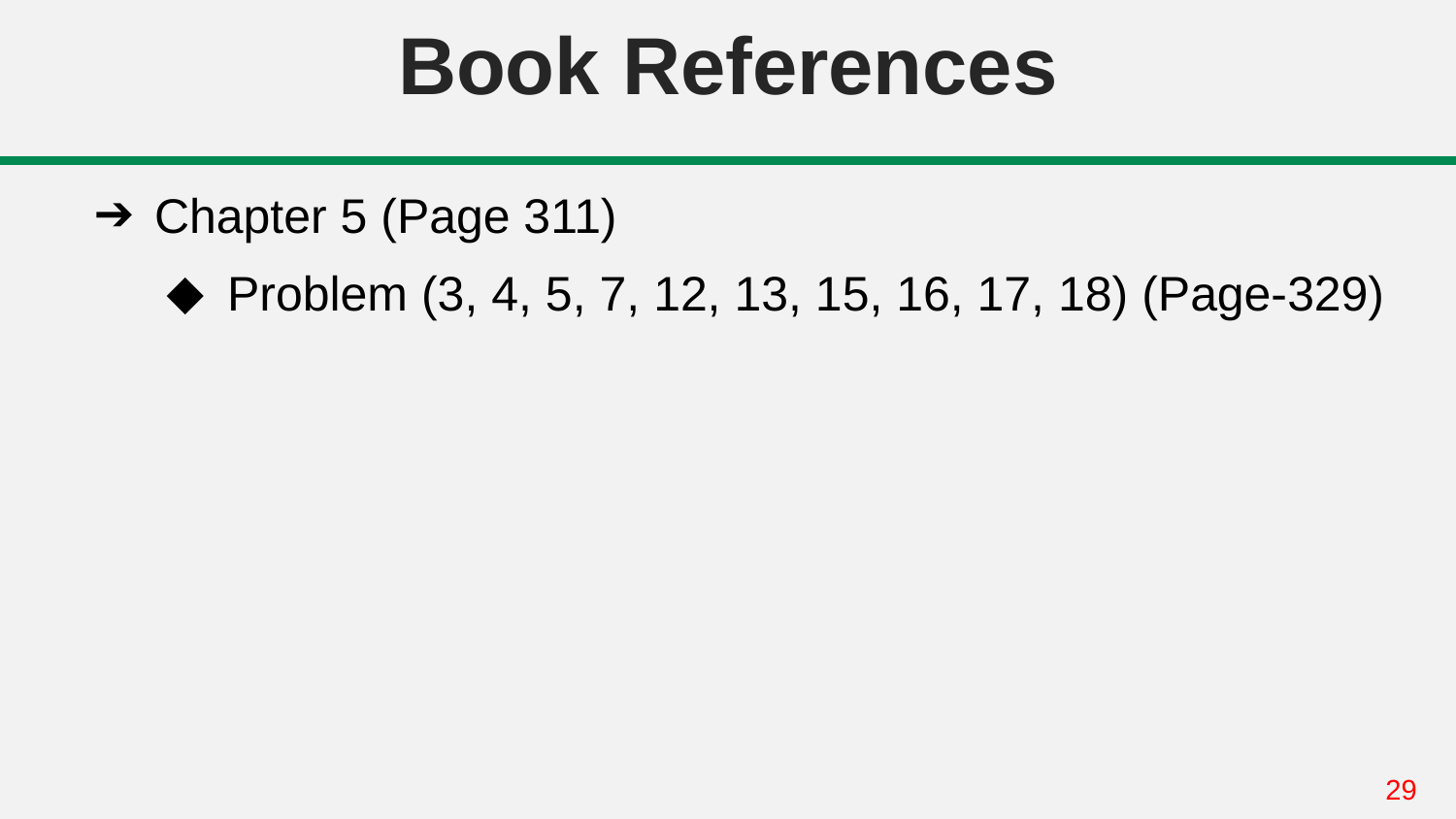

# Book References
Chapter 5 (Page 311)
Problem (3, 4, 5, 7, 12, 13, 15, 16, 17, 18) (Page-329)